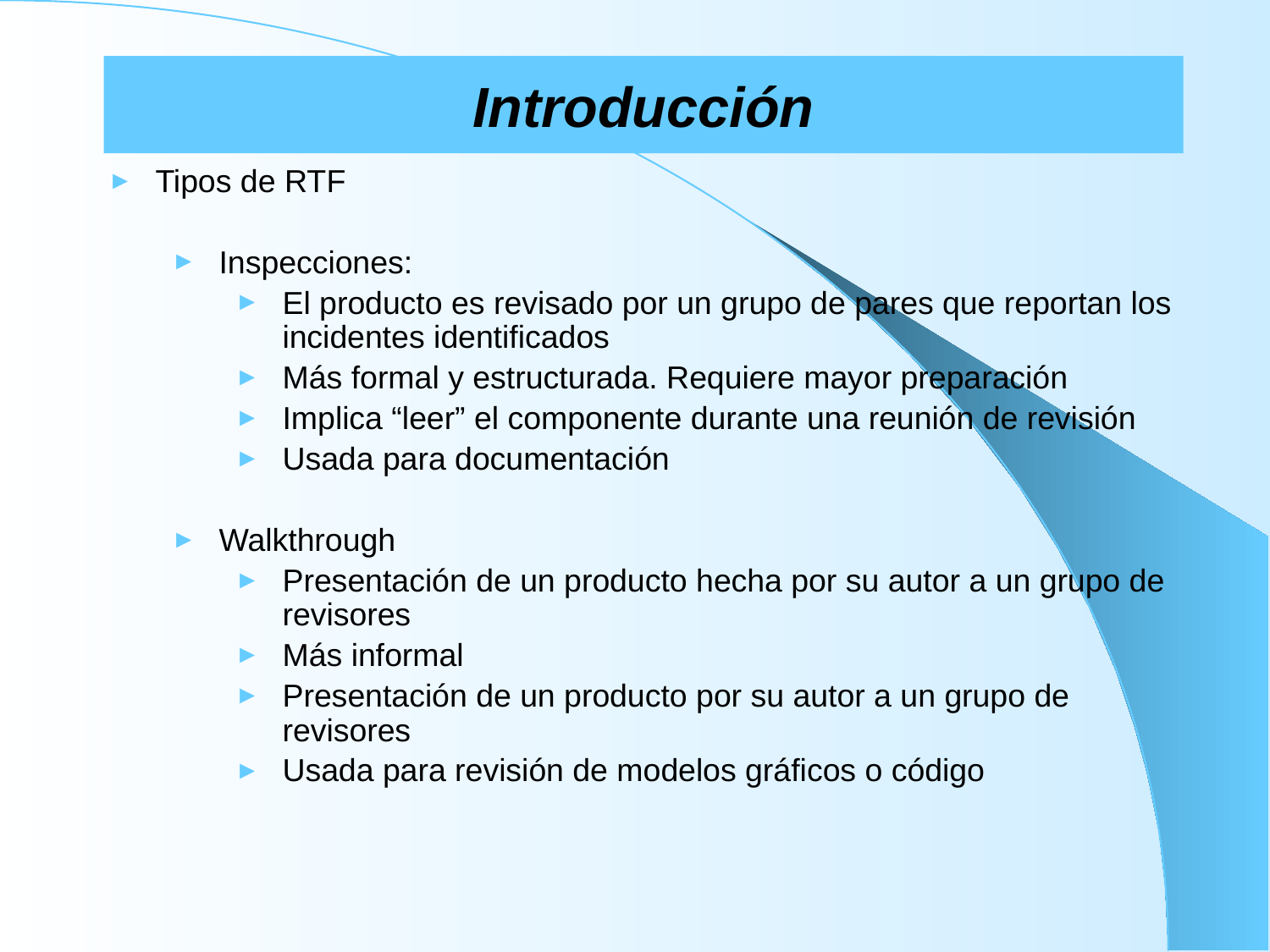

# Introducción
Tipos de RTF

Inspecciones:
El producto es revisado por un grupo de pares que reportan los incidentes identificados
Más formal y estructurada. Requiere mayor preparación
Implica “leer” el componente durante una reunión de revisión
Usada para documentación

Walkthrough
Presentación de un producto hecha por su autor a un grupo de revisores
Más informal
Presentación de un producto por su autor a un grupo de revisores
Usada para revisión de modelos gráficos o código